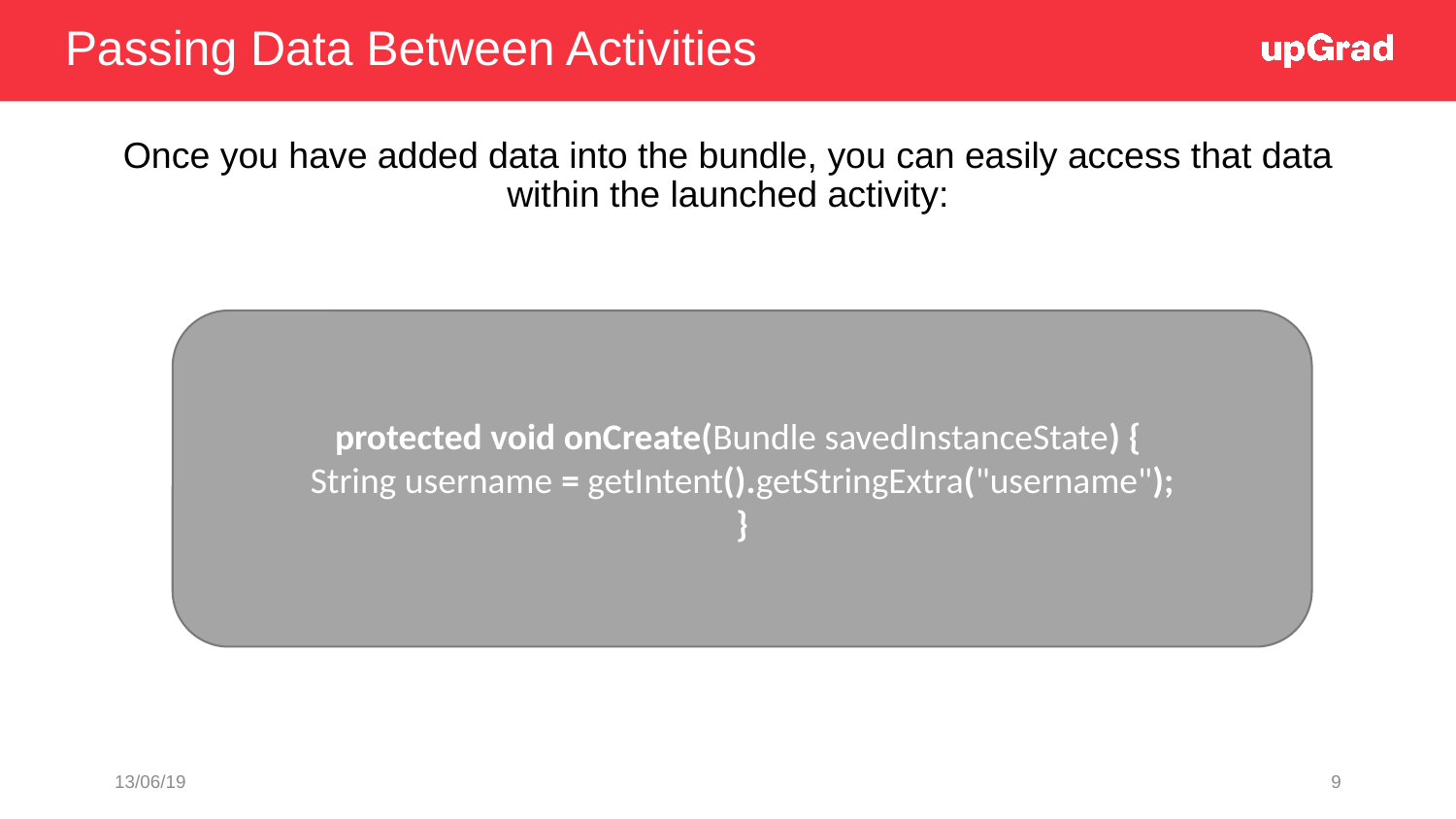

# Passing Data Between Activities
Once you have added data into the bundle, you can easily access that data within the launched activity:
protected void onCreate(Bundle savedInstanceState) {
String username = getIntent().getStringExtra("username");
}
13/06/19
9